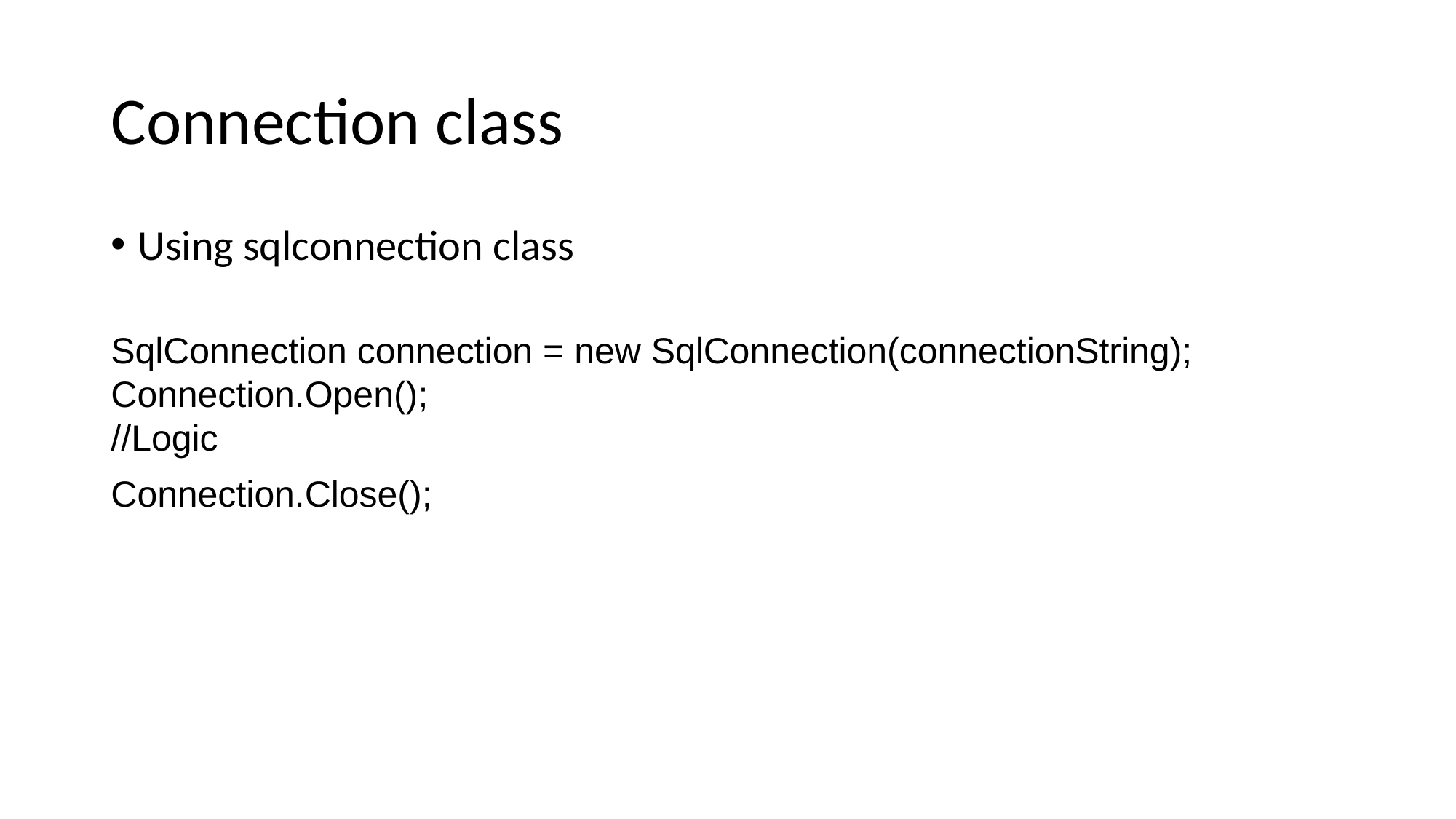

# Connection class
Using sqlconnection class
SqlConnection connection = new SqlConnection(connectionString);
Connection.Open();
//Logic
Connection.Close();